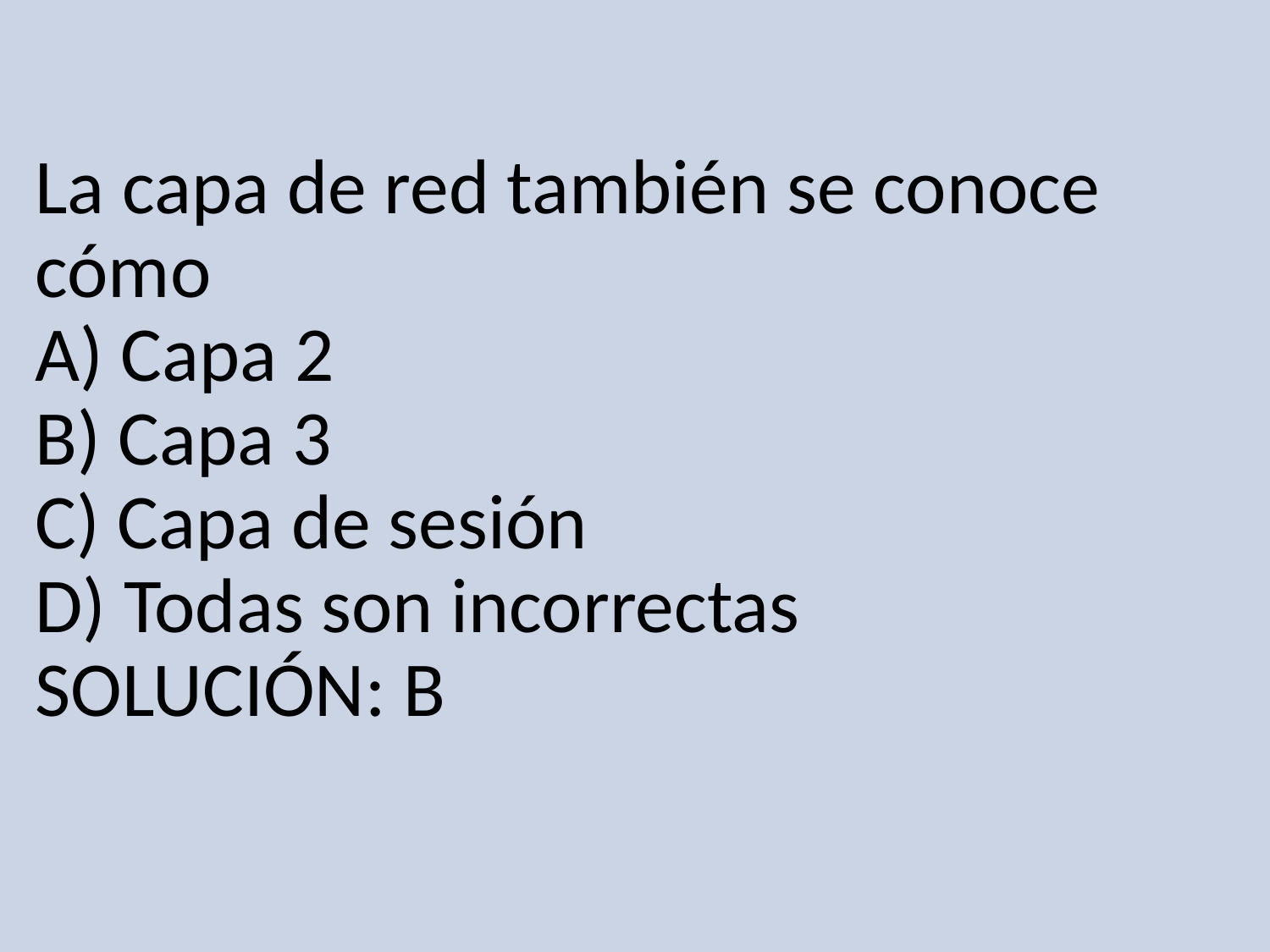

# La capa de red también se conoce cómo A) Capa 2 B) Capa 3 C) Capa de sesión D) Todas son incorrectas SOLUCIÓN: B